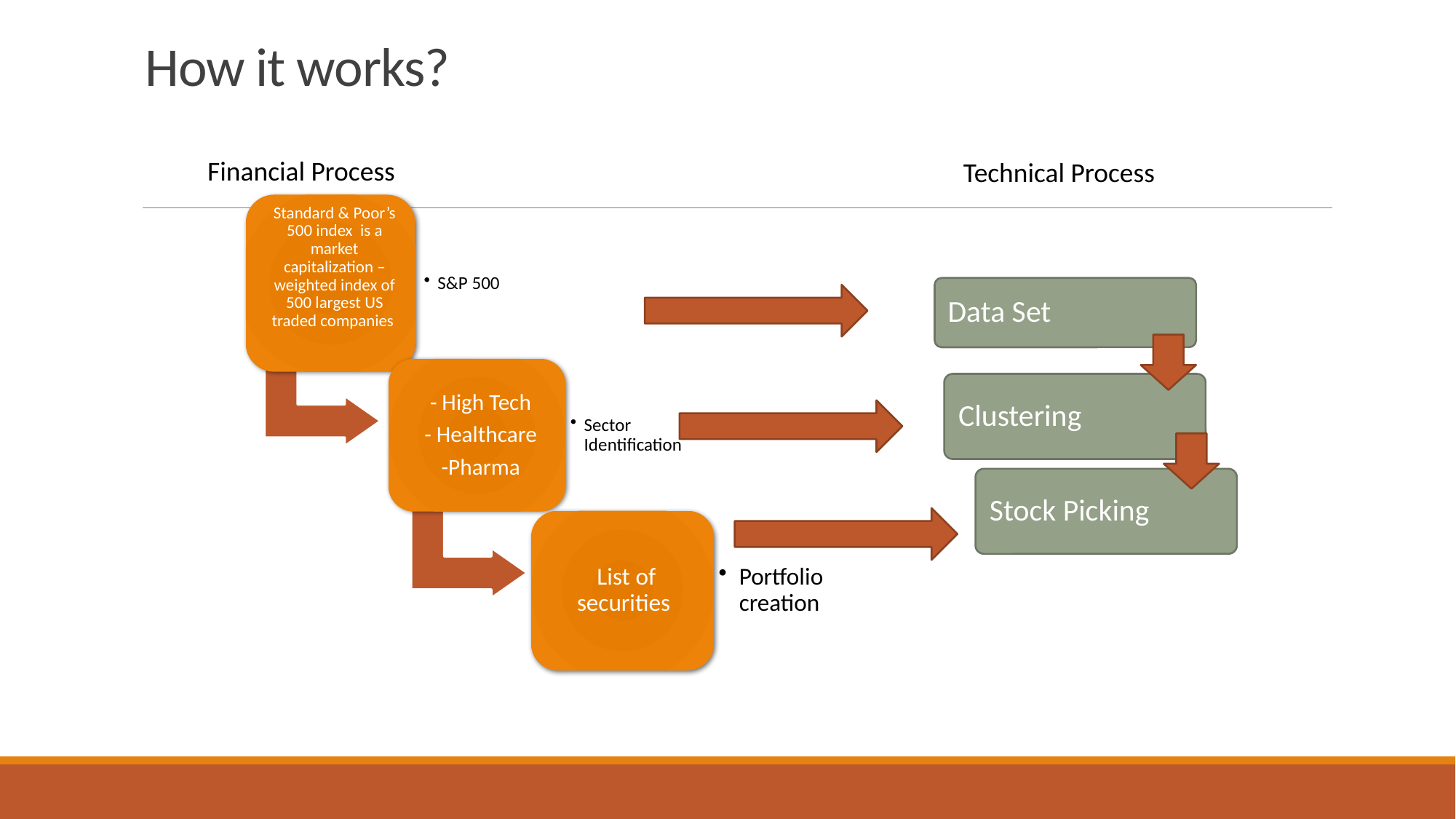

# How it works?
Financial Process
Technical Process
Standard & Poor’s 500 index  is a market capitalization –weighted index of 500 largest US traded companies

S&P 500
- High Tech
- Healthcare
-Pharma
Sector Identification
List of securities
Portfolio creation
Data Set
Clustering
Stock Picking